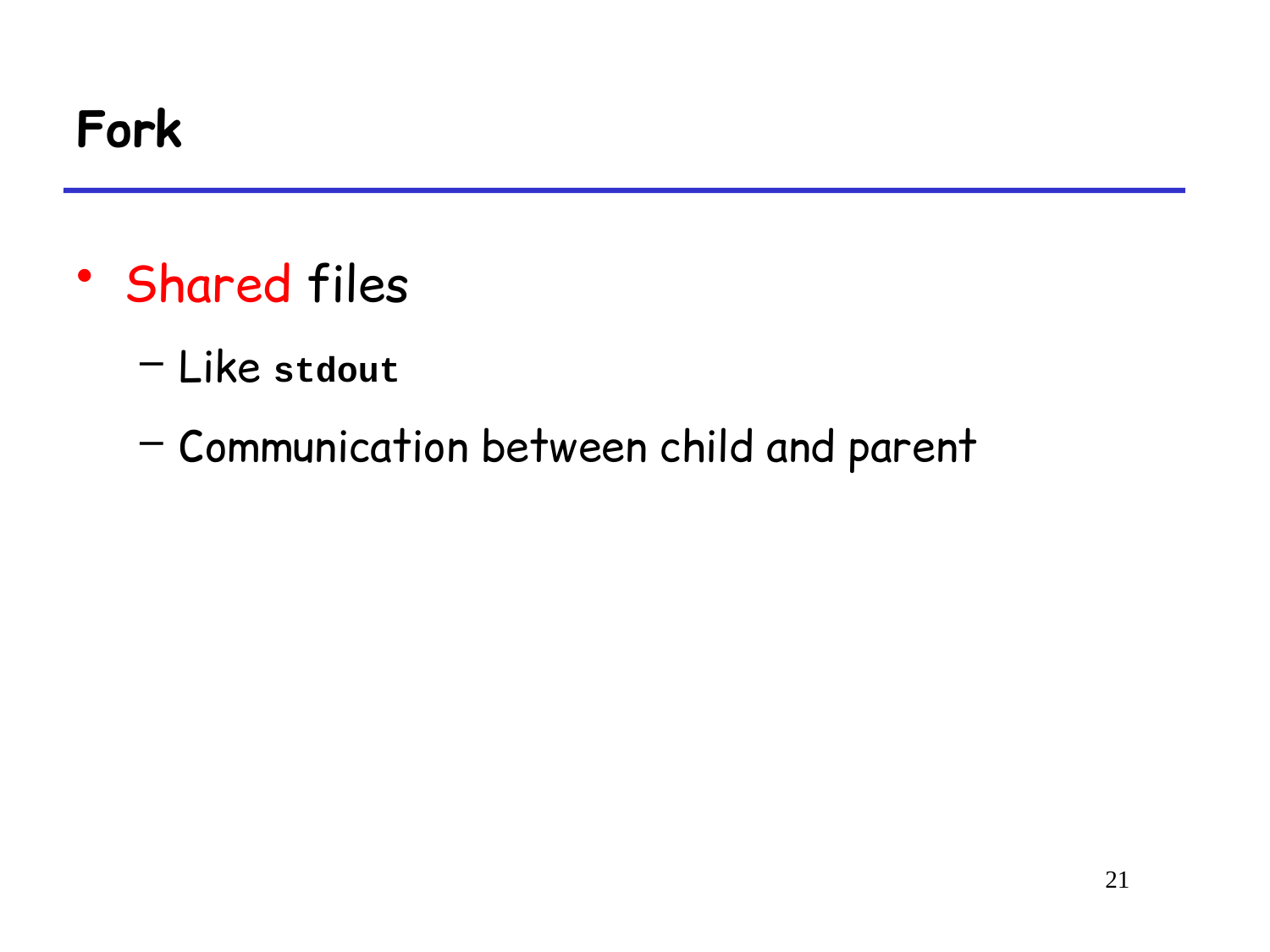

Fork
Shared files
Like stdout
Communication between child and parent
# 21